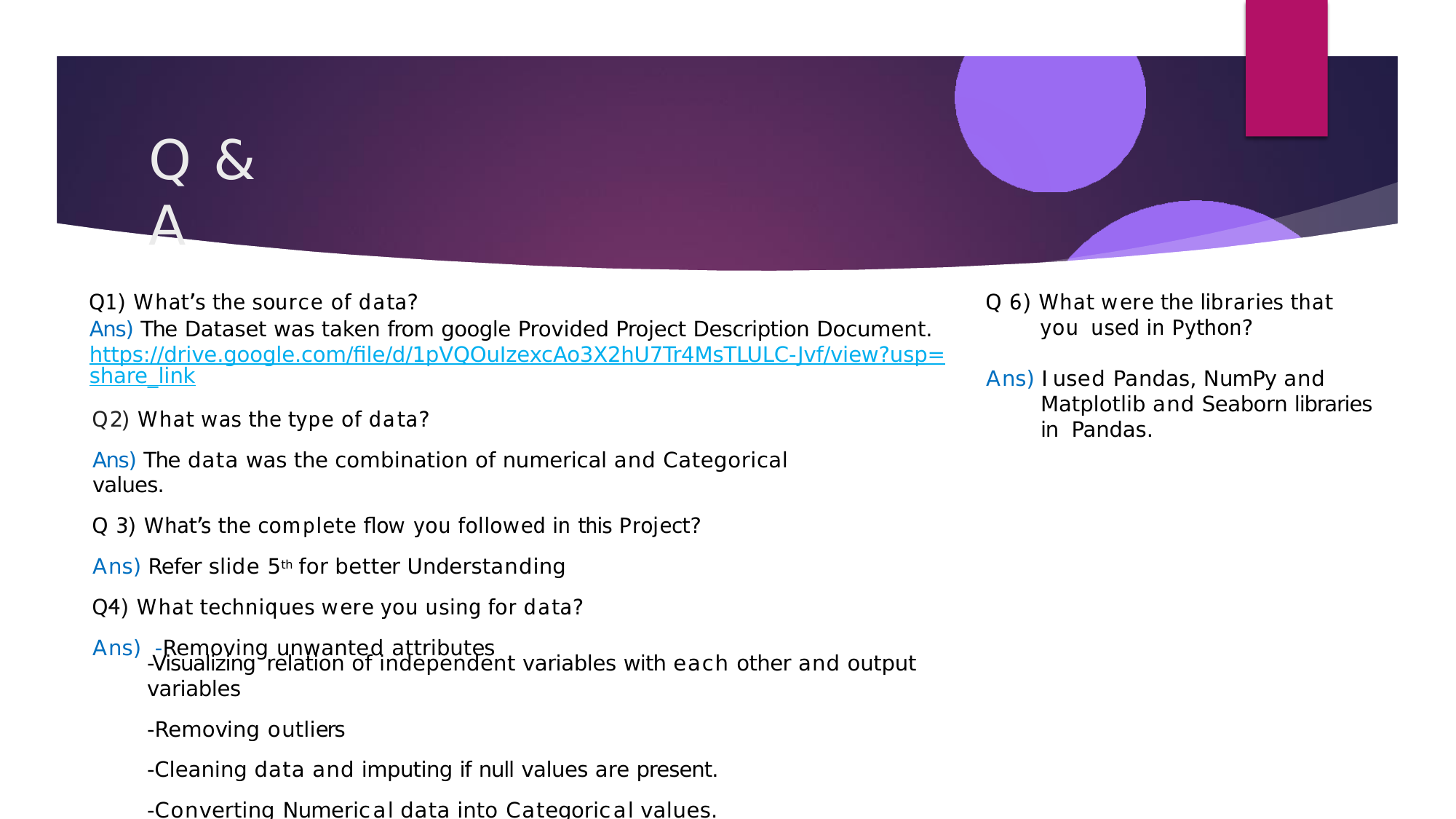

# Q & A
Q1) What’s the source of data?
Ans) The Dataset was taken from google Provided Project Description Document. https://drive.google.com/file/d/1pVQOuIzexcAo3X2hU7Tr4MsTLULC-Jvf/view?usp=share_link
Q 6) What were the libraries that you  used in Python?
Ans) I used Pandas, NumPy and  Matplotlib and Seaborn libraries in  Pandas.
Q2) What was the type of data?
Ans) The data was the combination of numerical and Categorical values.
Q 3) What’s the complete flow you followed in this Project?
Ans) Refer slide 5th for better Understanding
Q4) What techniques were you using for data?
Ans)  -Removing unwanted attributes
-Visualizing relation of independent variables with each other and output variables
-Removing outliers
-Cleaning data and imputing if null values are present.
-Converting Numerical data into Categorical values.